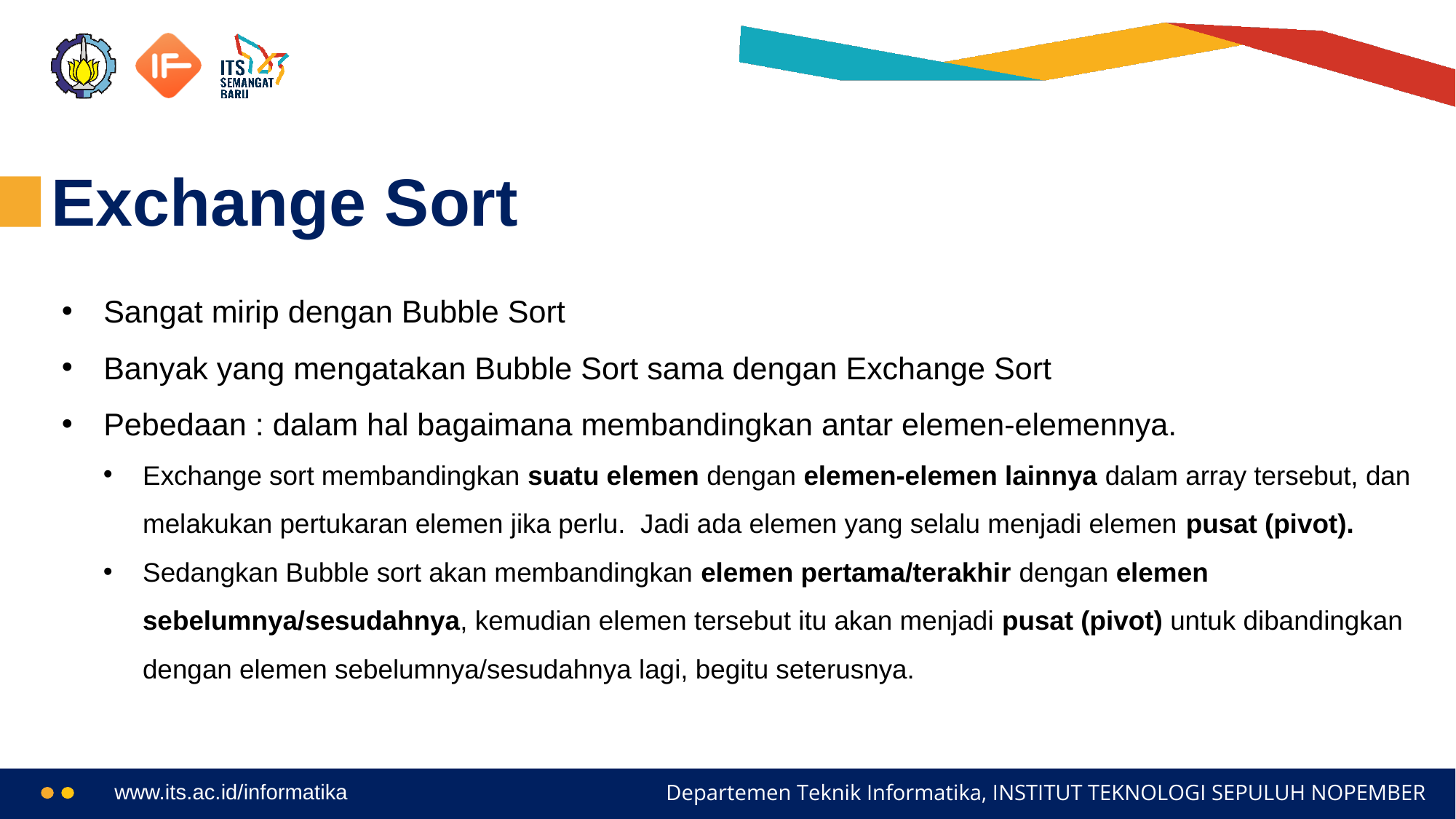

# Exchange Sort
Sangat mirip dengan Bubble Sort
Banyak yang mengatakan Bubble Sort sama dengan Exchange Sort
Pebedaan : dalam hal bagaimana membandingkan antar elemen-elemennya.
Exchange sort membandingkan suatu elemen dengan elemen-elemen lainnya dalam array tersebut, dan melakukan pertukaran elemen jika perlu.  Jadi ada elemen yang selalu menjadi elemen pusat (pivot).
Sedangkan Bubble sort akan membandingkan elemen pertama/terakhir dengan elemen sebelumnya/sesudahnya, kemudian elemen tersebut itu akan menjadi pusat (pivot) untuk dibandingkan dengan elemen sebelumnya/sesudahnya lagi, begitu seterusnya.